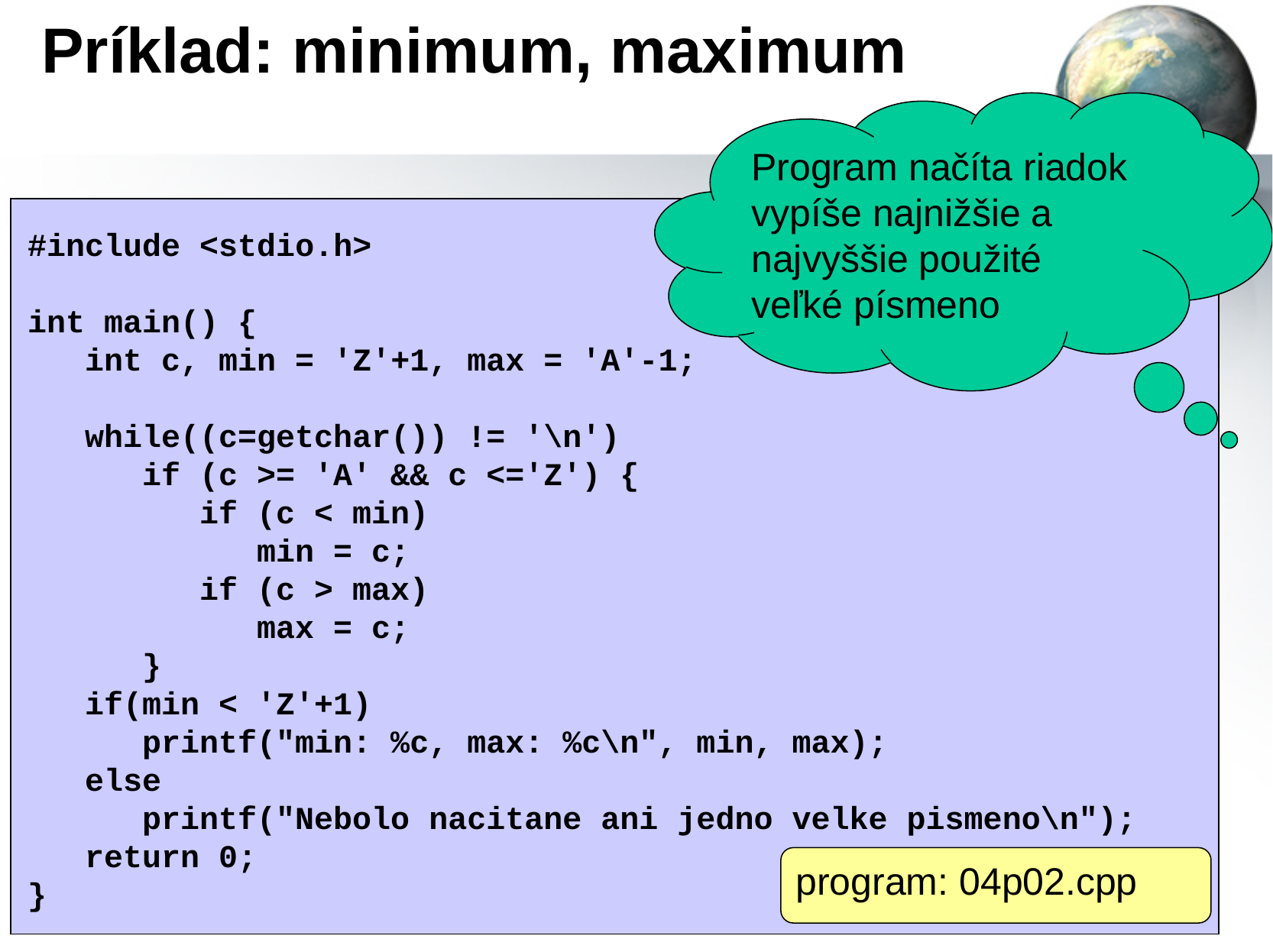

# Príklad: minimum, maximum
Program načíta riadok vypíše najnižšie a najvyššie použité veľké písmeno

#include <stdio.h>

int main() {
   int c, min = 'Z'+1, max = 'A'-1;

   while((c=getchar()) != '\n')
      if (c >= 'A' && c <='Z') {
         if (c < min)
            min = c;
         if (c > max)
            max = c;
      }
   if(min < 'Z'+1)
      printf("min: %c, max: %c\n", min, max);
   else
      printf("Nebolo nacitane ani jedno velke pismeno\n");
   return 0;
}
program: 04p02.cpp